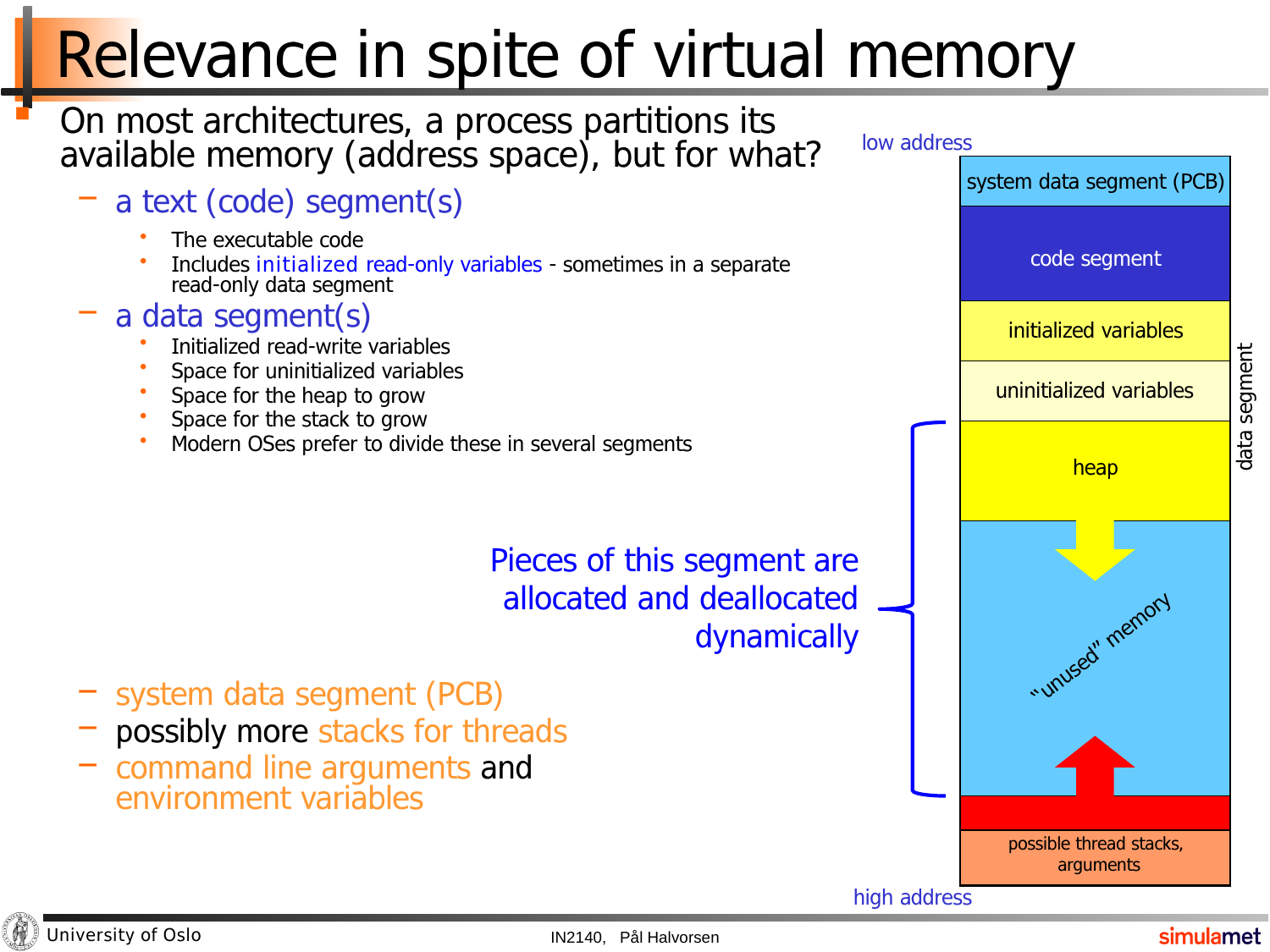

# Relevance in spite of virtual memory
On most architectures, a process partitions its available memory (address space), but for what?
a text (code) segment(s)
The executable code
Includes initialized read-only variables - sometimes in a separate read-only data segment
a data segment(s)
Initialized read-write variables
Space for uninitialized variables
Space for the heap to grow
Space for the stack to grow
Modern OSes prefer to divide these in several segments
system data segment (PCB)
possibly more stacks for threads
command line arguments and
environment variables
low address

system data segment (PCB)

code segment

initialized variables

uninitialized variables
data segment
data segment
process A

heap

Pieces of this segment are allocated and deallocated dynamically
“unused” memory

stack
possible thread stacks,
arguments

high address